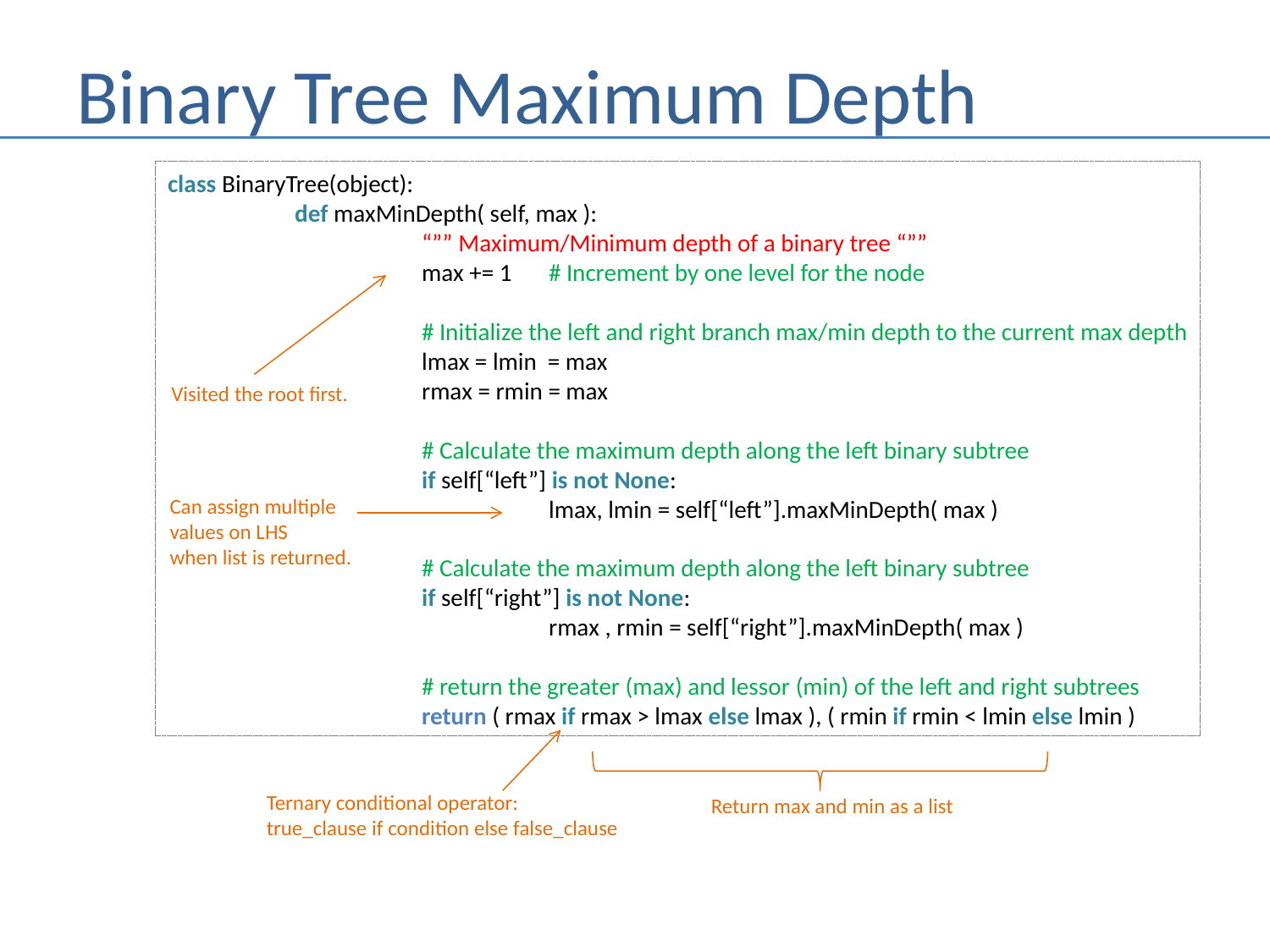

# Binary Tree Maximum Depth
class BinaryTree(object):
	def maxMinDepth( self, max ):
		“”” Maximum/Minimum depth of a binary tree “””
		max += 1	# Increment by one level for the node

		# Initialize the left and right branch max/min depth to the current max depth
		lmax = lmin  = max
		rmax = rmin = max

		# Calculate the maximum depth along the left binary subtree
		if self[“left”] is not None:
			lmax, lmin = self[“left”].maxMinDepth( max )

		# Calculate the maximum depth along the left binary subtree
		if self[“right”] is not None:
			rmax , rmin = self[“right”].maxMinDepth( max )

		# return the greater (max) and lessor (min) of the left and right subtrees
		return ( rmax if rmax > lmax else lmax ), ( rmin if rmin < lmin else lmin )
Visited the root first.
Can assign multiple
values on LHS
when list is returned.

Ternary conditional operator:
true_clause if condition else false_clause
Return max and min as a list